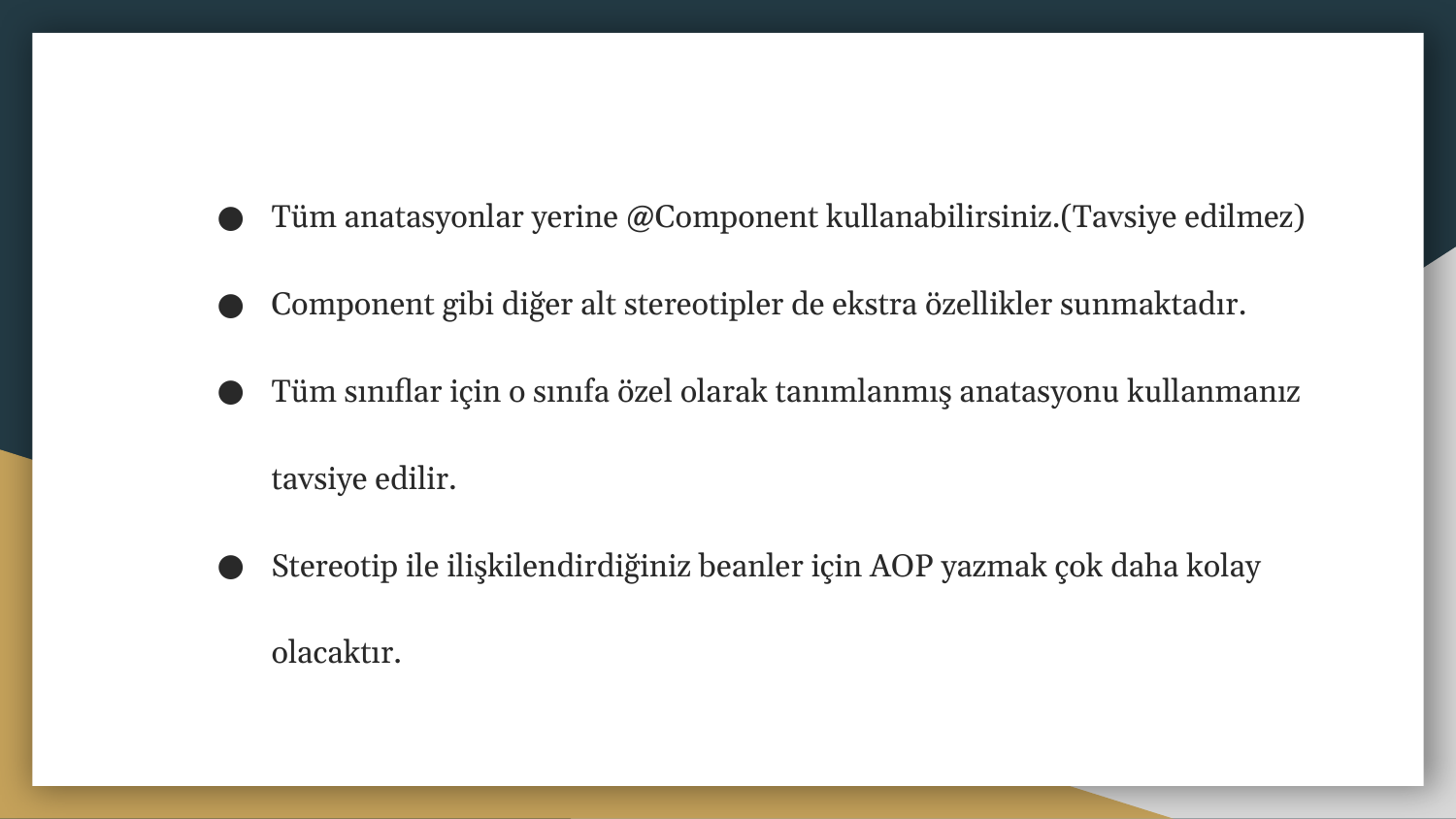

#
Tüm anatasyonlar yerine @Component kullanabilirsiniz.(Tavsiye edilmez)
Component gibi diğer alt stereotipler de ekstra özellikler sunmaktadır.
Tüm sınıflar için o sınıfa özel olarak tanımlanmış anatasyonu kullanmanız tavsiye edilir.
Stereotip ile ilişkilendirdiğiniz beanler için AOP yazmak çok daha kolay olacaktır.